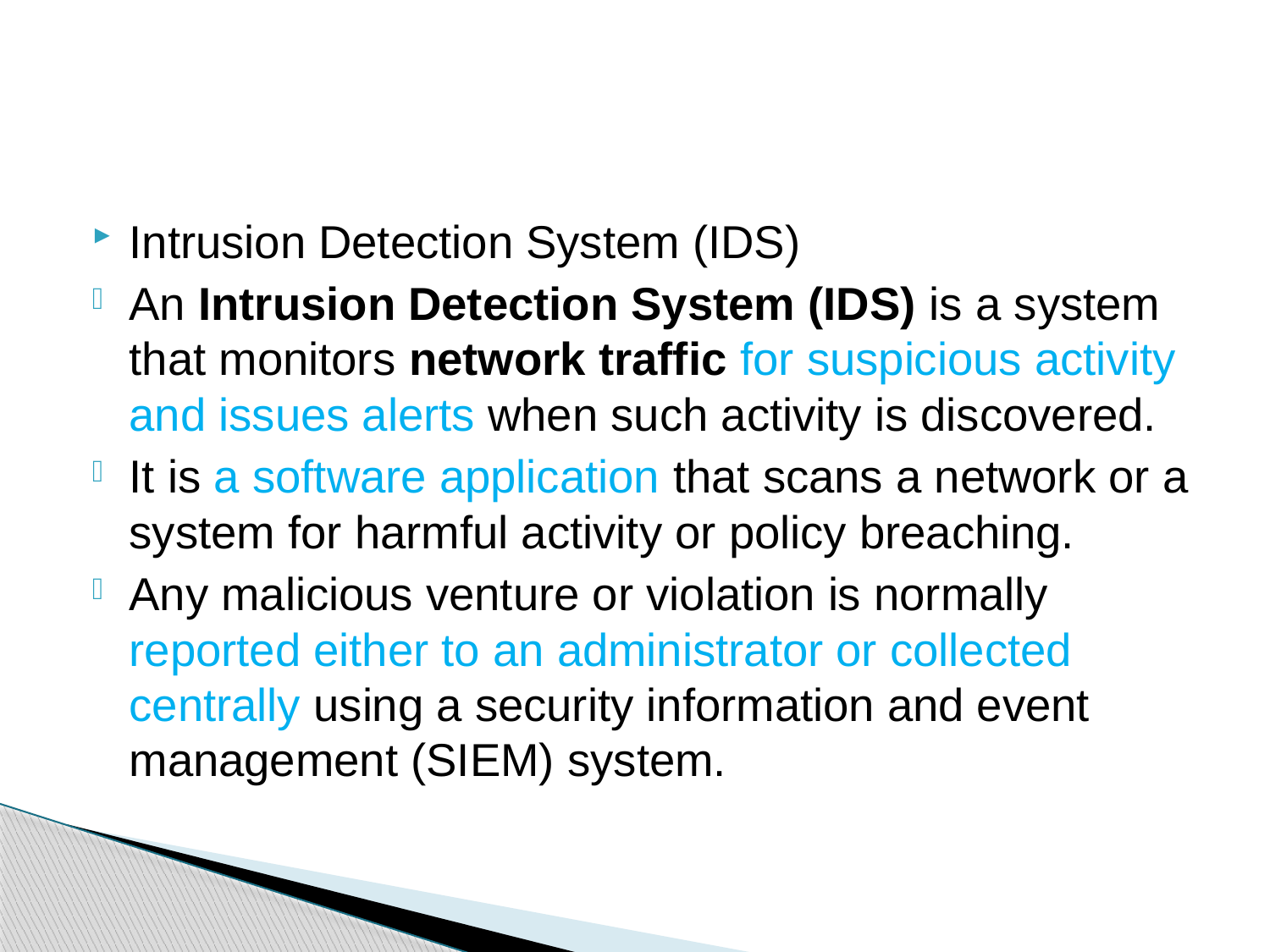

#
Intrusion Detection System (IDS)
An Intrusion Detection System (IDS) is a system that monitors network traffic for suspicious activity and issues alerts when such activity is discovered.
It is a software application that scans a network or a system for harmful activity or policy breaching.
Any malicious venture or violation is normally reported either to an administrator or collected centrally using a security information and event management (SIEM) system.